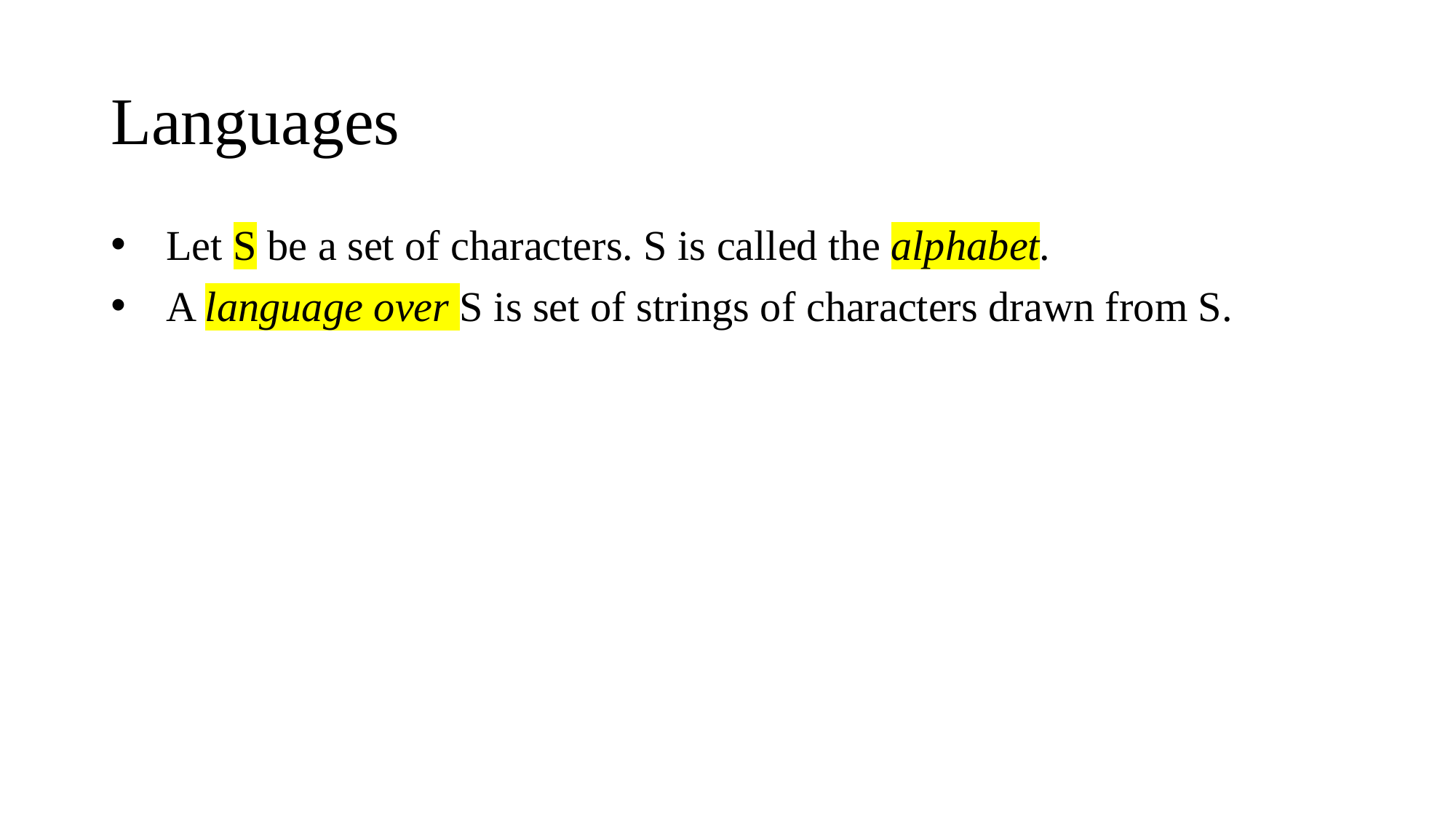

# Languages
Let S be a set of characters. S is called the alphabet.
A language over S is set of strings of characters drawn from S.